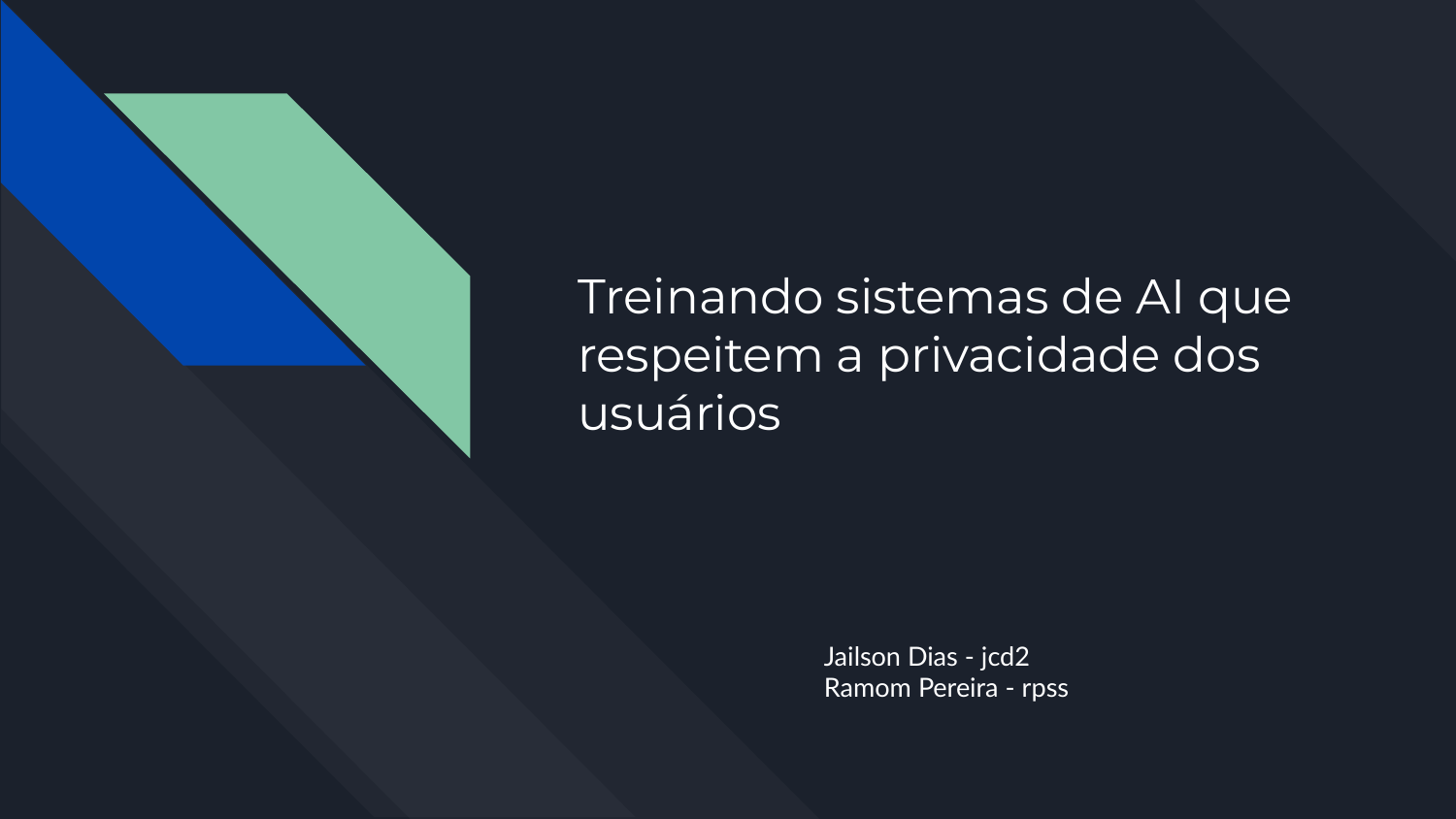

# Treinando sistemas de AI que respeitem a privacidade dos usuários
Jailson Dias - jcd2
Ramom Pereira - rpss